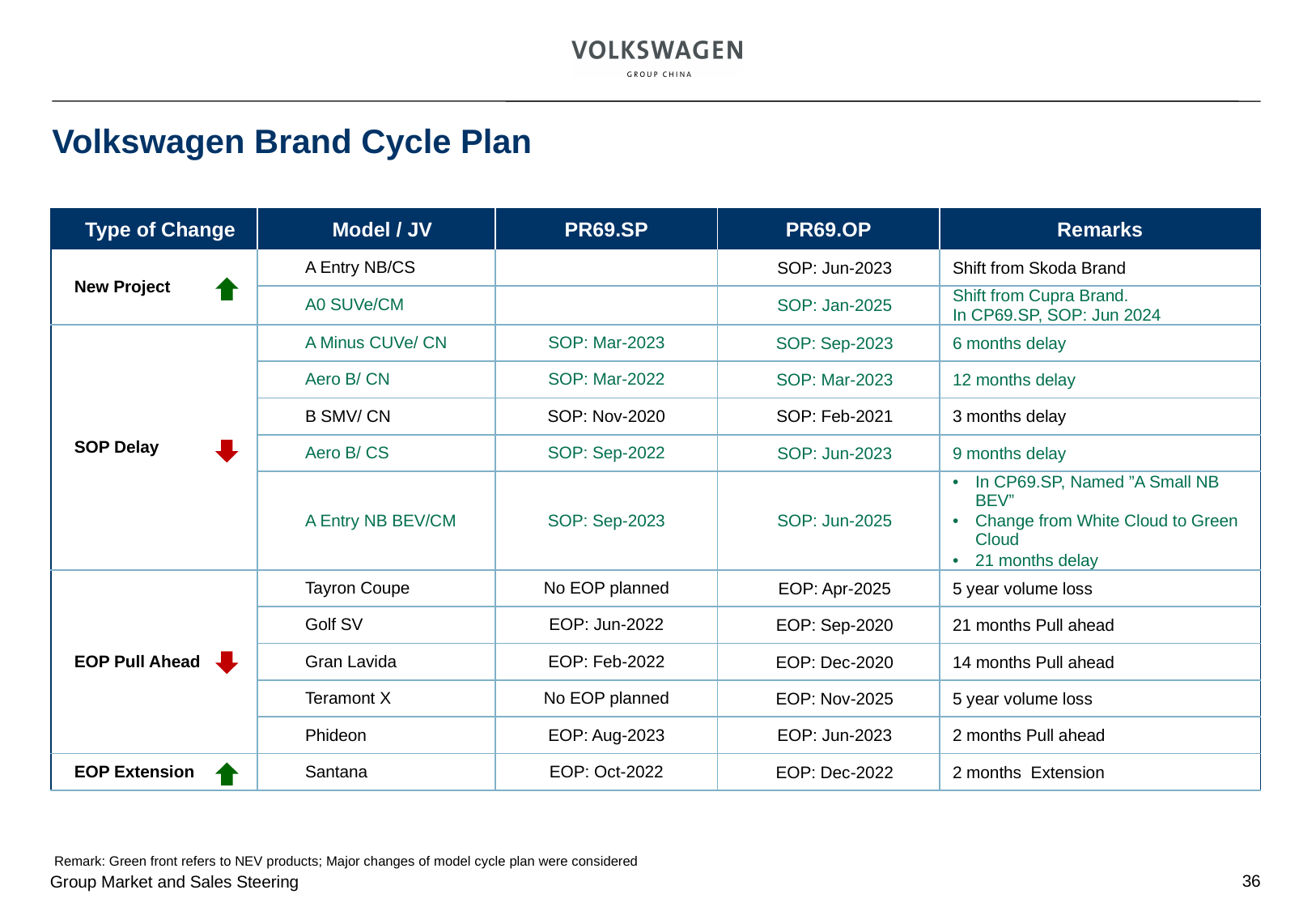

# Volkswagen Brand Cycle Plan
| Type of Change | Model / JV | PR69.SP | PR69.OP | Remarks |
| --- | --- | --- | --- | --- |
| New Project | A Entry NB/CS |  | SOP: Jun-2023 | Shift from Skoda Brand |
|  | A0 SUVe/CM |  | SOP: Jan-2025 | Shift from Cupra Brand. In CP69.SP, SOP: Jun 2024 |
| SOP Delay | A Minus CUVe/ CN | SOP: Mar-2023 | SOP: Sep-2023 | 6 months delay |
|  | Aero B/ CN | SOP: Mar-2022 | SOP: Mar-2023 | 12 months delay |
|  | B SMV/ CN | SOP: Nov-2020 | SOP: Feb-2021 | 3 months delay |
|  | Aero B/ CS | SOP: Sep-2022 | SOP: Jun-2023 | 9 months delay |
|  | A Entry NB BEV/CM | SOP: Sep-2023 | SOP: Jun-2025 | In CP69.SP, Named ”A Small NB BEV” Change from White Cloud to Green Cloud 21 months delay |
| EOP Pull Ahead | Tayron Coupe | No EOP planned | EOP: Apr-2025 | 5 year volume loss |
|  | Golf SV | EOP: Jun-2022 | EOP: Sep-2020 | 21 months Pull ahead |
|  | Gran Lavida | EOP: Feb-2022 | EOP: Dec-2020 | 14 months Pull ahead |
|  | Teramont X | No EOP planned | EOP: Nov-2025 | 5 year volume loss |
|  | Phideon | EOP: Aug-2023 | EOP: Jun-2023 | 2 months Pull ahead |
| EOP Extension | Santana | EOP: Oct-2022 | EOP: Dec-2022 | 2 months Extension |

Remark: Green front refers to NEV products; Major changes of model cycle plan were considered
36
Group Market and Sales Steering